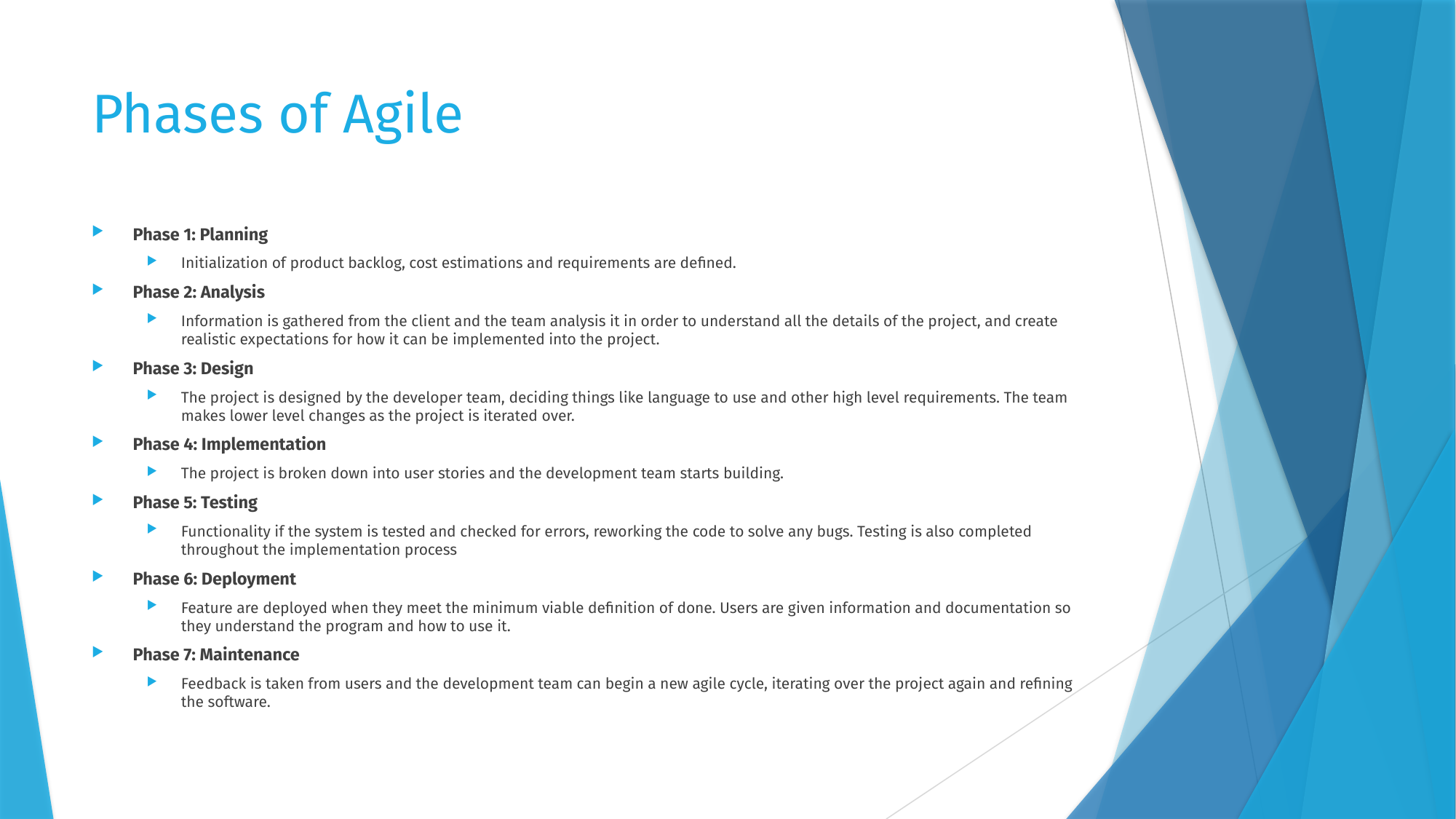

# Phases of Agile
Phase 1: Planning
Initialization of product backlog, cost estimations and requirements are defined.
Phase 2: Analysis
Information is gathered from the client and the team analysis it in order to understand all the details of the project, and create realistic expectations for how it can be implemented into the project.
Phase 3: Design
The project is designed by the developer team, deciding things like language to use and other high level requirements. The team makes lower level changes as the project is iterated over.
Phase 4: Implementation
The project is broken down into user stories and the development team starts building.
Phase 5: Testing
Functionality if the system is tested and checked for errors, reworking the code to solve any bugs. Testing is also completed throughout the implementation process
Phase 6: Deployment
Feature are deployed when they meet the minimum viable definition of done. Users are given information and documentation so they understand the program and how to use it.
Phase 7: Maintenance
Feedback is taken from users and the development team can begin a new agile cycle, iterating over the project again and refining the software.